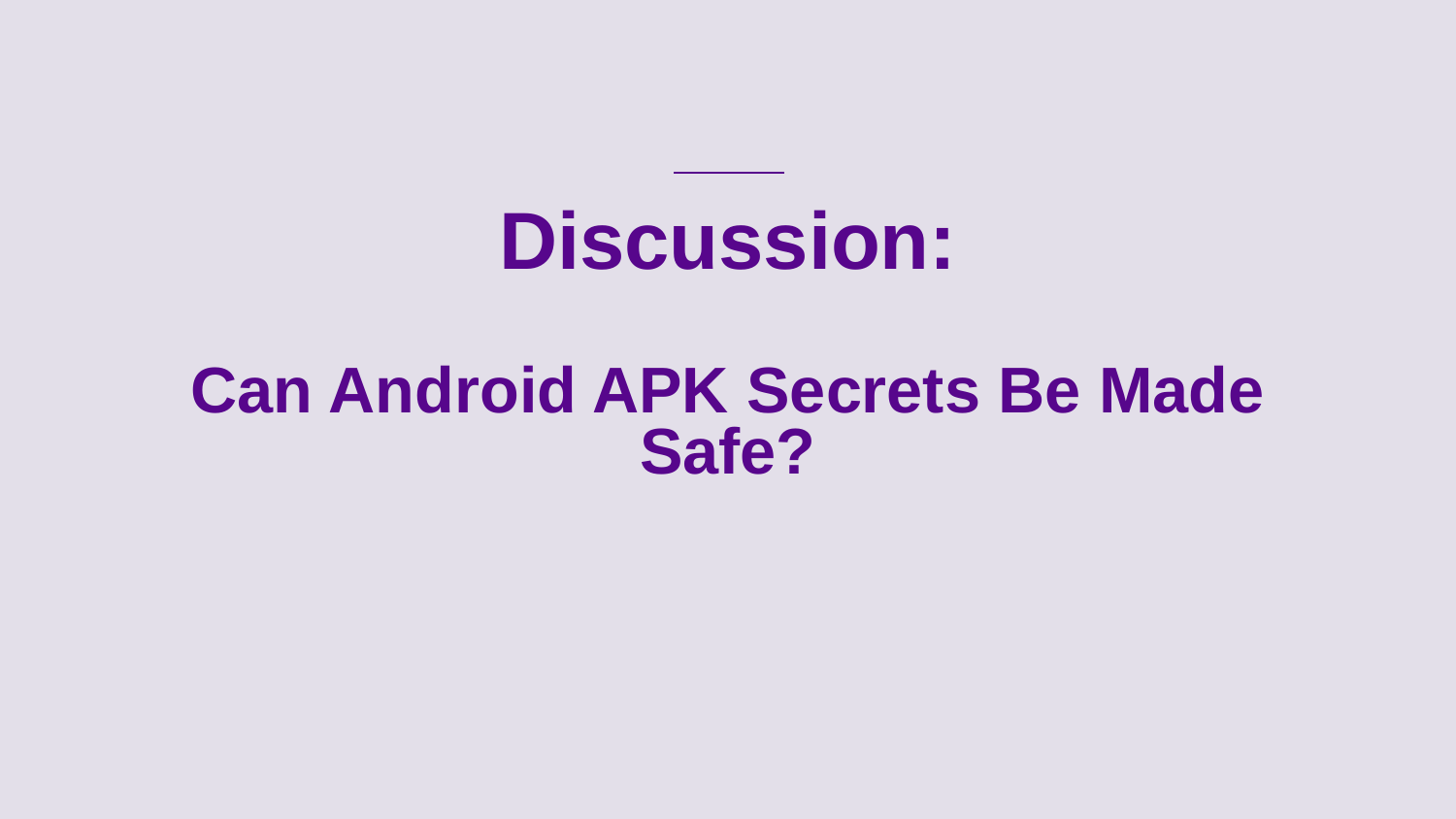

# Discussion: Can Android APK Secrets Be Made Safe?